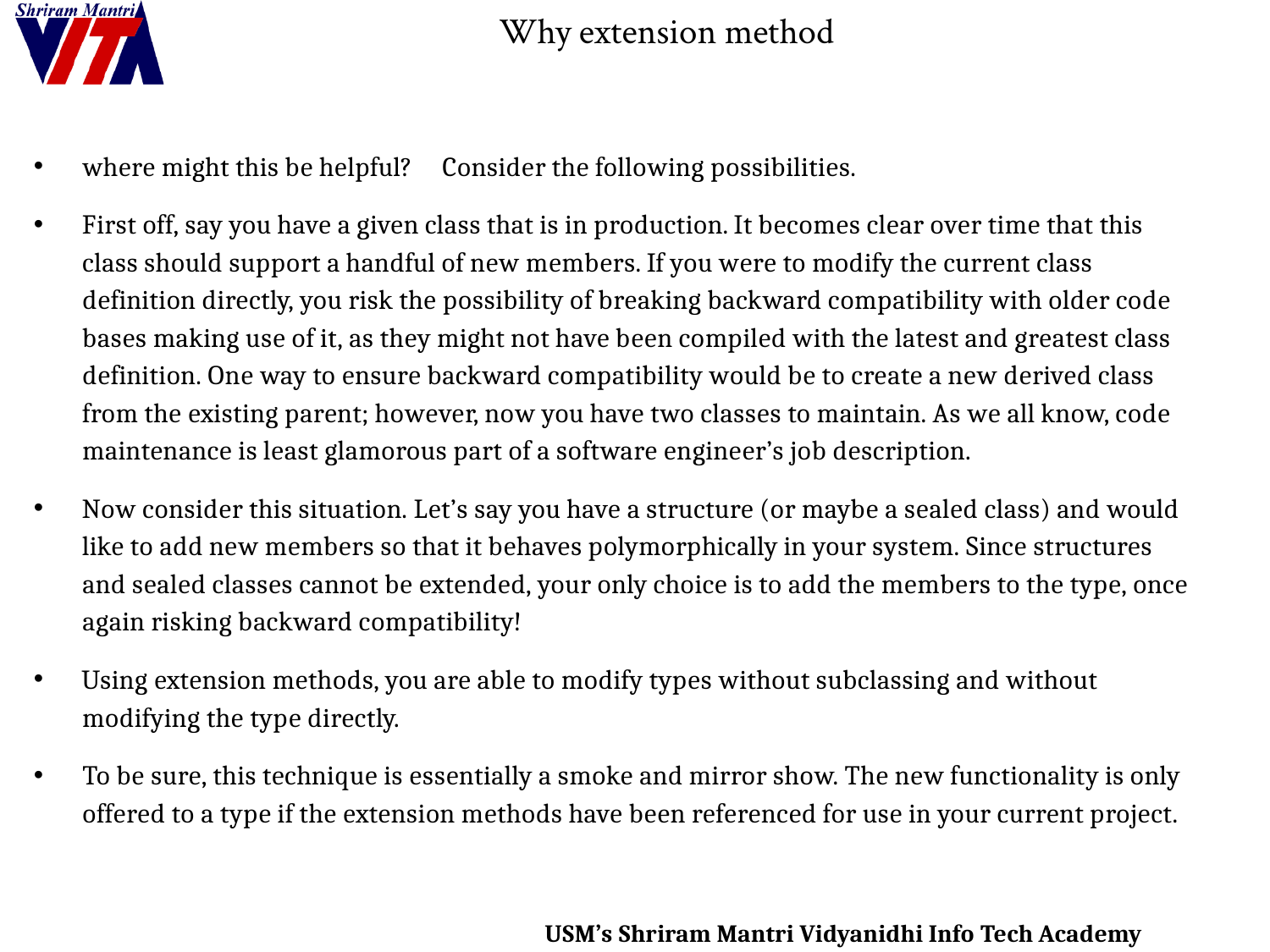

# Why extension method
where might this be helpful?     Consider the following possibilities.
First off, say you have a given class that is in production. It becomes clear over time that this class should support a handful of new members. If you were to modify the current class definition directly, you risk the possibility of breaking backward compatibility with older code bases making use of it, as they might not have been compiled with the latest and greatest class definition. One way to ensure backward compatibility would be to create a new derived class from the existing parent; however, now you have two classes to maintain. As we all know, code maintenance is least glamorous part of a software engineer’s job description.
Now consider this situation. Let’s say you have a structure (or maybe a sealed class) and would like to add new members so that it behaves polymorphically in your system. Since structures and sealed classes cannot be extended, your only choice is to add the members to the type, once again risking backward compatibility!
Using extension methods, you are able to modify types without subclassing and without modifying the type directly.
To be sure, this technique is essentially a smoke and mirror show. The new functionality is only offered to a type if the extension methods have been referenced for use in your current project.